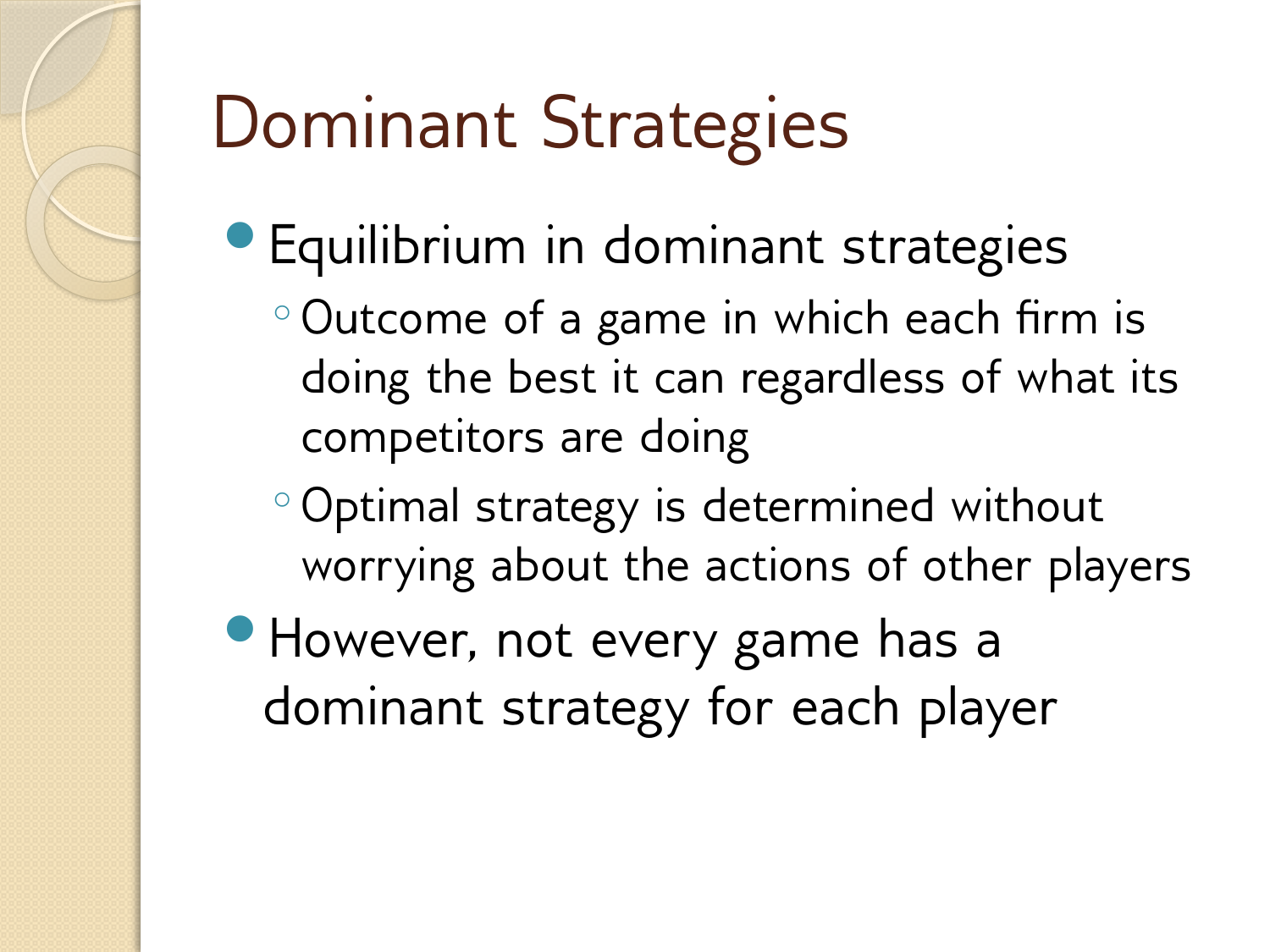

# Dominant Strategies
Equilibrium in dominant strategies
Outcome of a game in which each firm is doing the best it can regardless of what its competitors are doing
Optimal strategy is determined without worrying about the actions of other players
However, not every game has a dominant strategy for each player